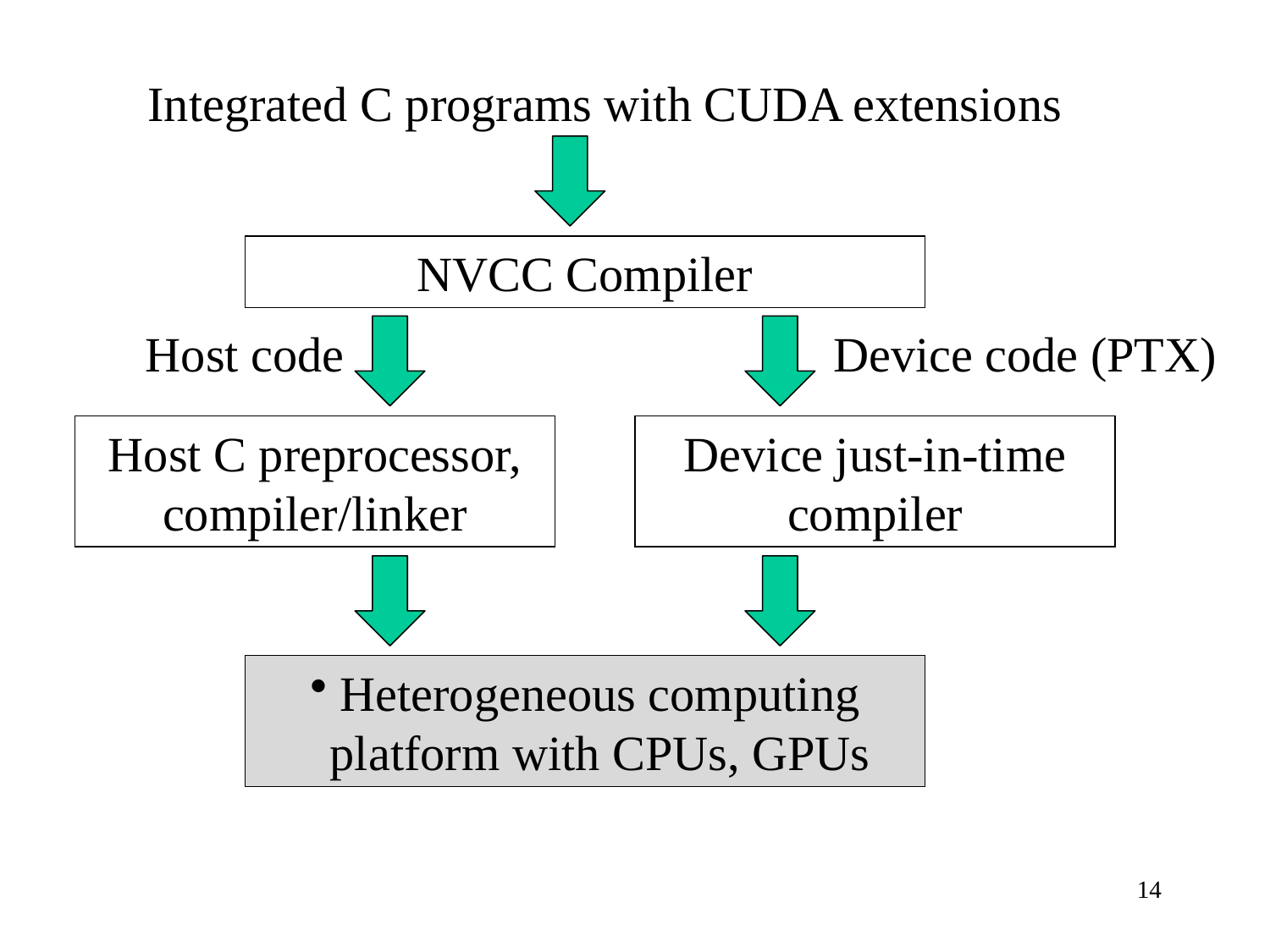

Integrated C programs with CUDA extensions

NVCC Compiler
Host code

Device code (PTX)
Host C preprocessor, compiler/linker
Device just-in-time compiler

Heterogeneous computing platform with CPUs, GPUs
14